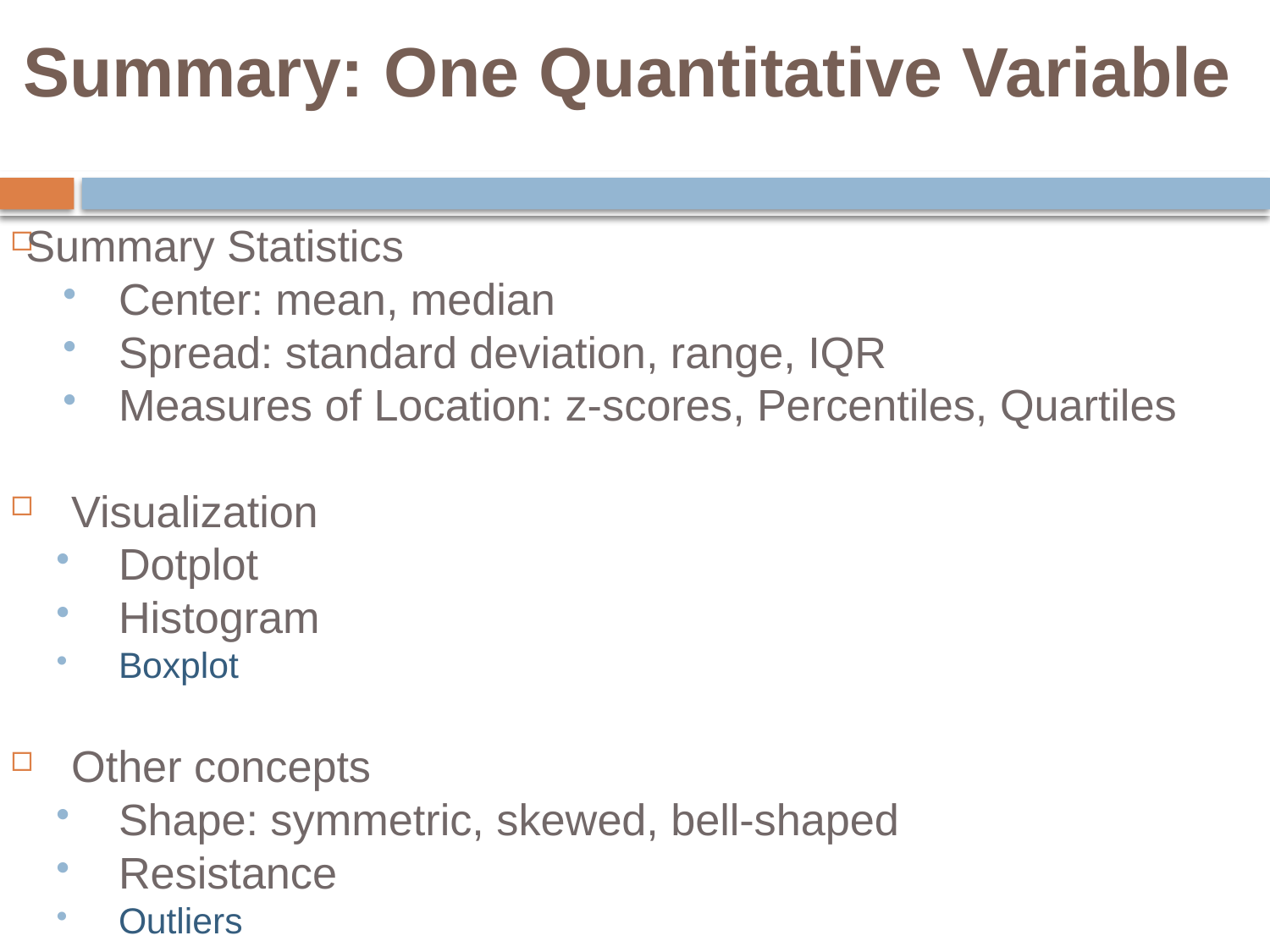

# Summary: One Quantitative Variable
Summary Statistics
Center: mean, median
Spread: standard deviation, range, IQR
Measures of Location: z-scores, Percentiles, Quartiles

Visualization
Dotplot
Histogram
Boxplot

Other concepts
Shape: symmetric, skewed, bell-shaped
Resistance
Outliers